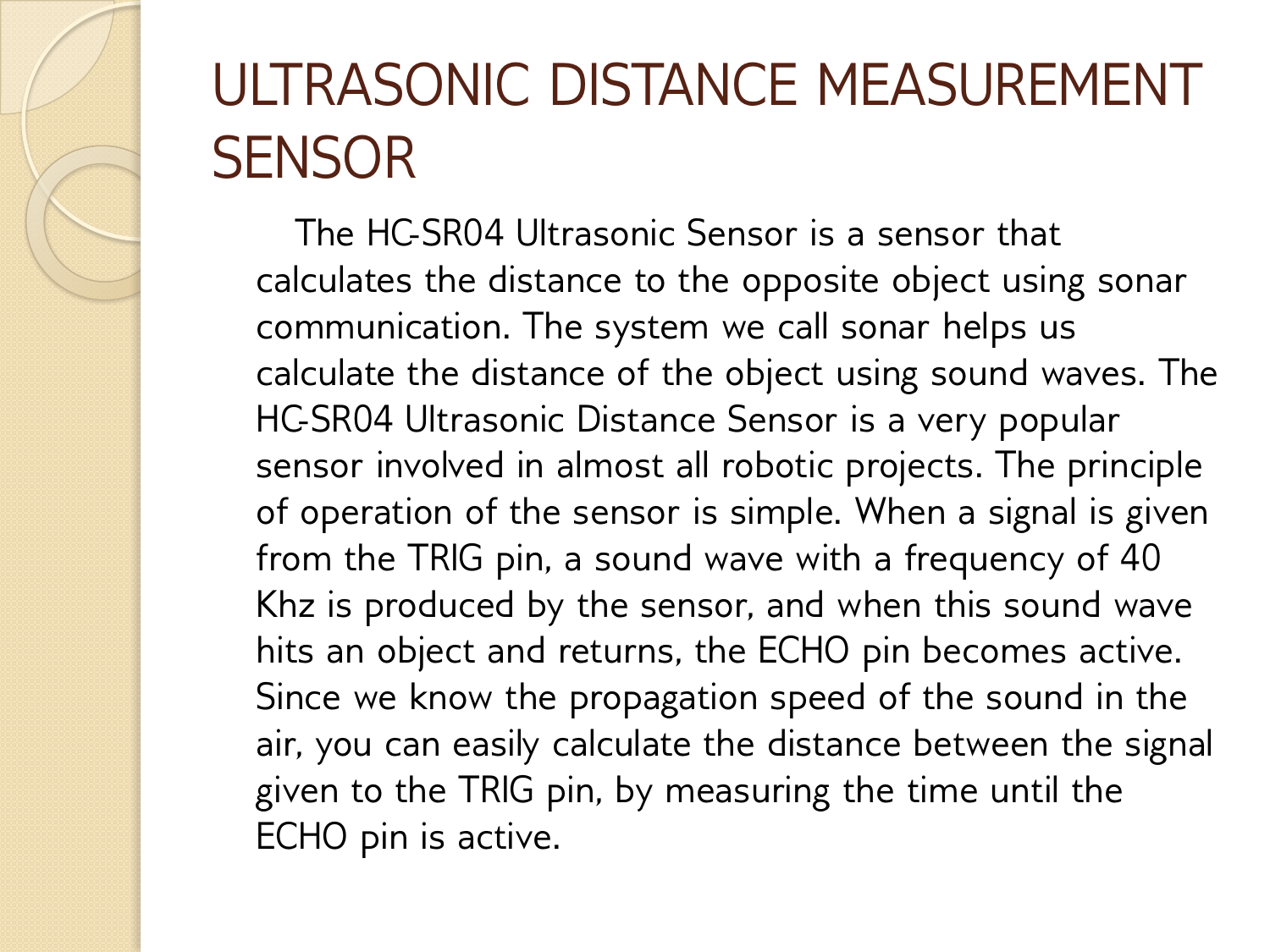

# ULTRASONIC DISTANCE MEASUREMENT SENSOR
       The HC-SR04 Ultrasonic Sensor is a sensor that calculates the distance to the opposite object using sonar communication. The system we call sonar helps us calculate the distance of the object using sound waves. The HC-SR04 Ultrasonic Distance Sensor is a very popular sensor involved in almost all robotic projects. The principle of operation of the sensor is simple. When a signal is given from the TRIG pin, a sound wave with a frequency of 40 Khz is produced by the sensor, and when this sound wave hits an object and returns, the ECHO pin becomes active. Since we know the propagation speed of the sound in the air, you can easily calculate the distance between the signal given to the TRIG pin, by measuring the time until the ECHO pin is active.